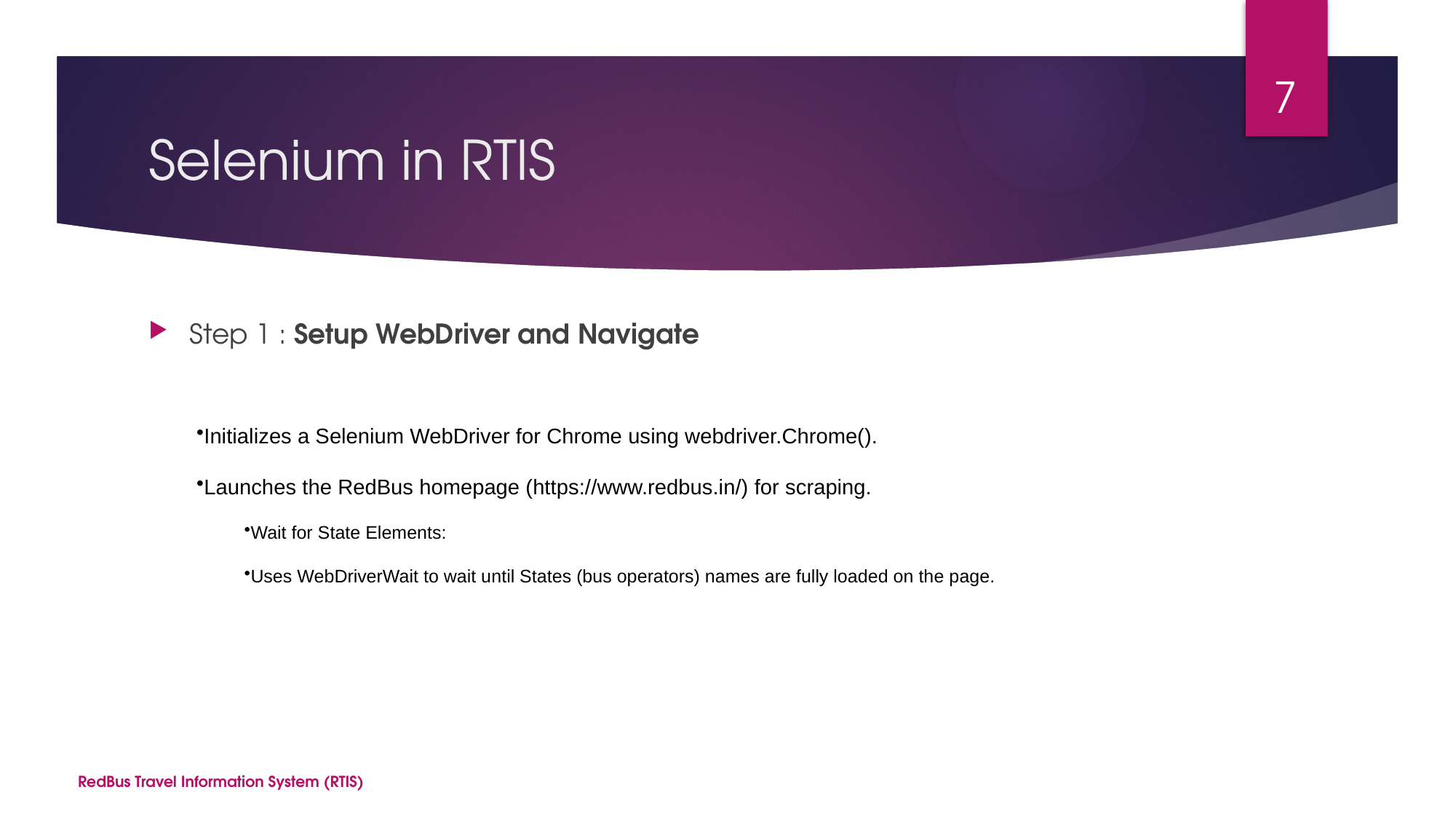

7
# Selenium in RTIS
Step 1 : Setup WebDriver and Navigate

Initializes a Selenium WebDriver for Chrome using webdriver.Chrome().
Launches the RedBus homepage (https://www.redbus.in/) for scraping.
Wait for State Elements:
Uses WebDriverWait to wait until States (bus operators) names are fully loaded on the page.

RedBus Travel Information System (RTIS)